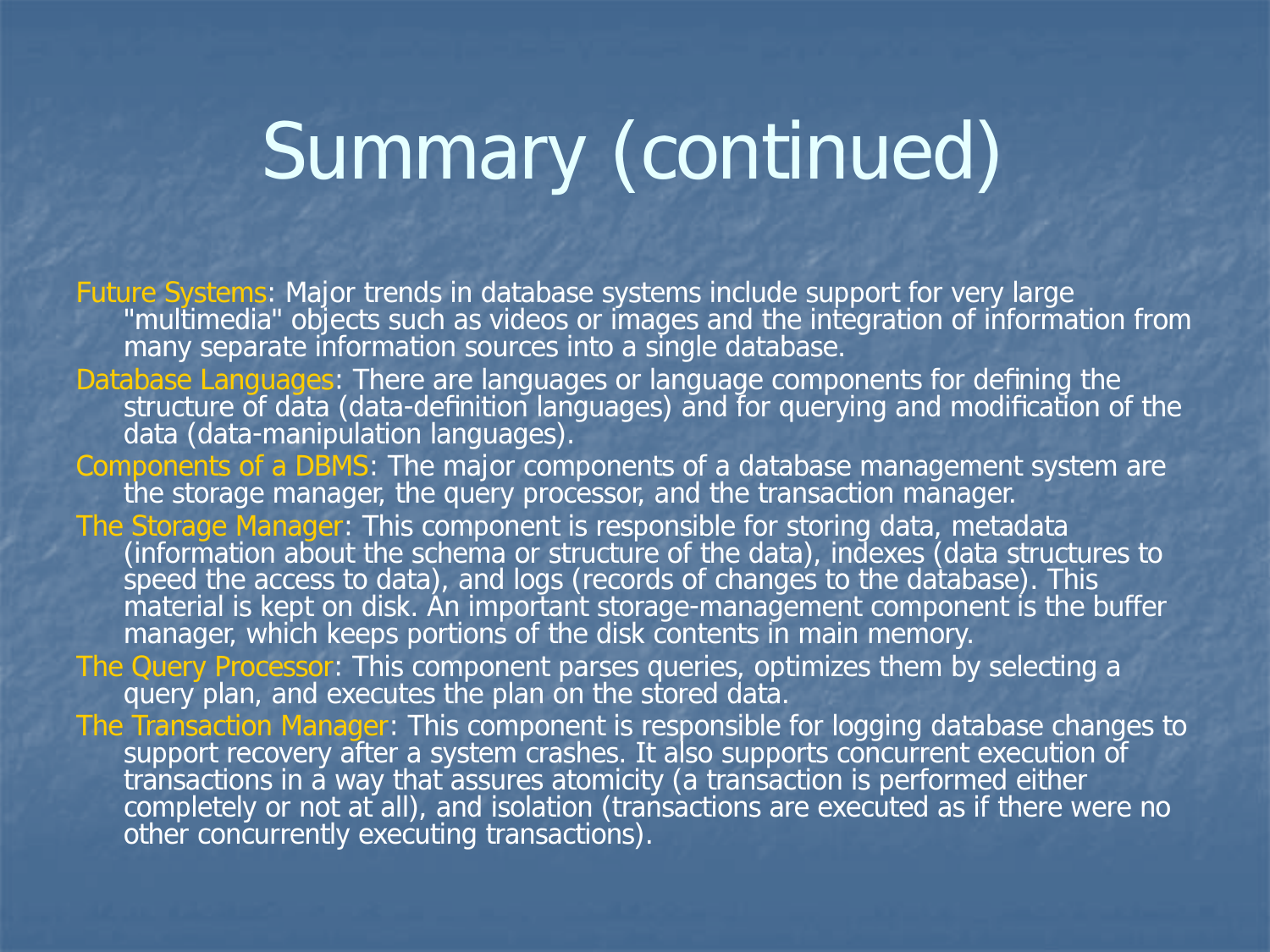

# Summary (continued)
Future Systems: Major trends in database systems include support for very large "multimedia" objects such as videos or images and the integration of information from many separate information sources into a single database.
Database Languages: There are languages or language components for defining the structure of data (data-definition languages) and for querying and modification of the data (data-manipulation languages).
Components of a DBMS: The major components of a database management system are the storage manager, the query processor, and the transaction manager.
The Storage Manager: This component is responsible for storing data, metadata (information about the schema or structure of the data), indexes (data structures to speed the access to data), and logs (records of changes to the database). This material is kept on disk. An important storage-management component is the buffer manager, which keeps portions of the disk contents in main memory.
The Query Processor: This component parses queries, optimizes them by selecting a query plan, and executes the plan on the stored data.
The Transaction Manager: This component is responsible for logging database changes to support recovery after a system crashes. It also supports concurrent execution of transactions in a way that assures atomicity (a transaction is performed either completely or not at all), and isolation (transactions are executed as if there were no other concurrently executing transactions).